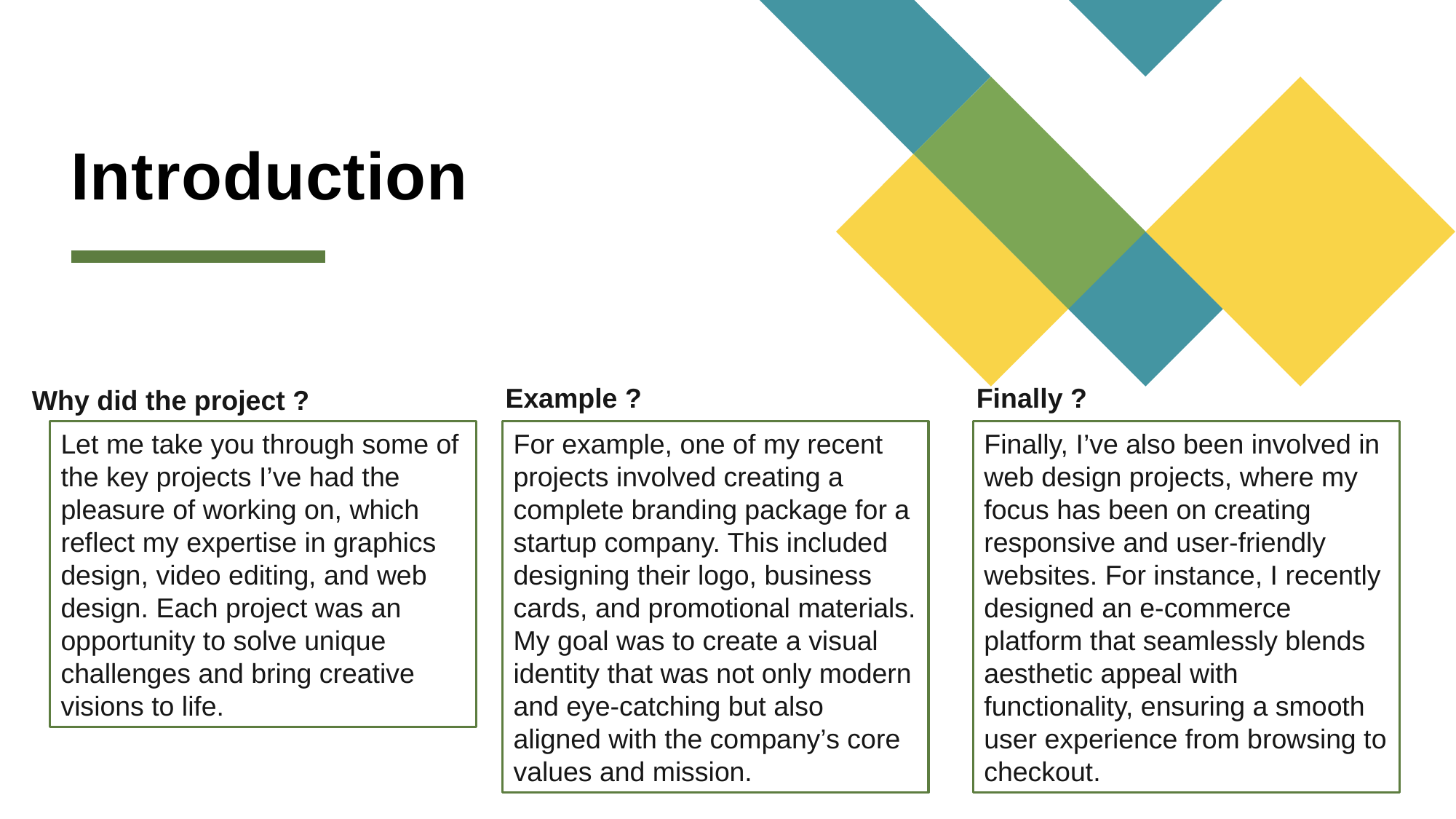

# Introduction
Example ?
Finally ?
Why did the project ?
For example, one of my recent projects involved creating a complete branding package for a startup company. This included designing their logo, business cards, and promotional materials. My goal was to create a visual identity that was not only modern and eye-catching but also aligned with the company’s core values and mission.
Finally, I’ve also been involved in web design projects, where my focus has been on creating responsive and user-friendly websites. For instance, I recently designed an e-commerce platform that seamlessly blends aesthetic appeal with functionality, ensuring a smooth user experience from browsing to checkout.
Let me take you through some of the key projects I’ve had the pleasure of working on, which reflect my expertise in graphics design, video editing, and web design. Each project was an opportunity to solve unique challenges and bring creative visions to life.